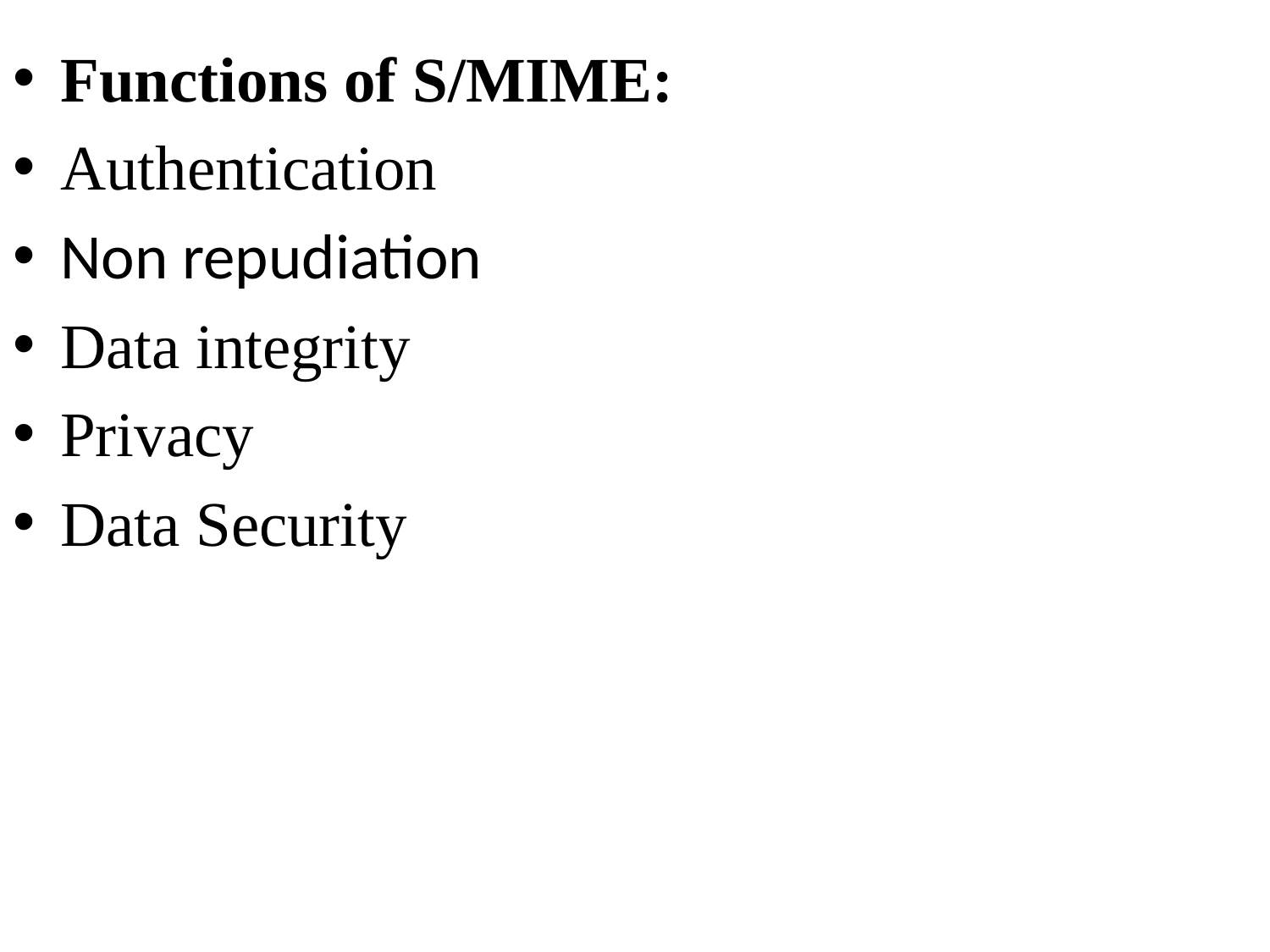

Functions of S/MIME:
Authentication
Non repudiation
Data integrity
Privacy
Data Security